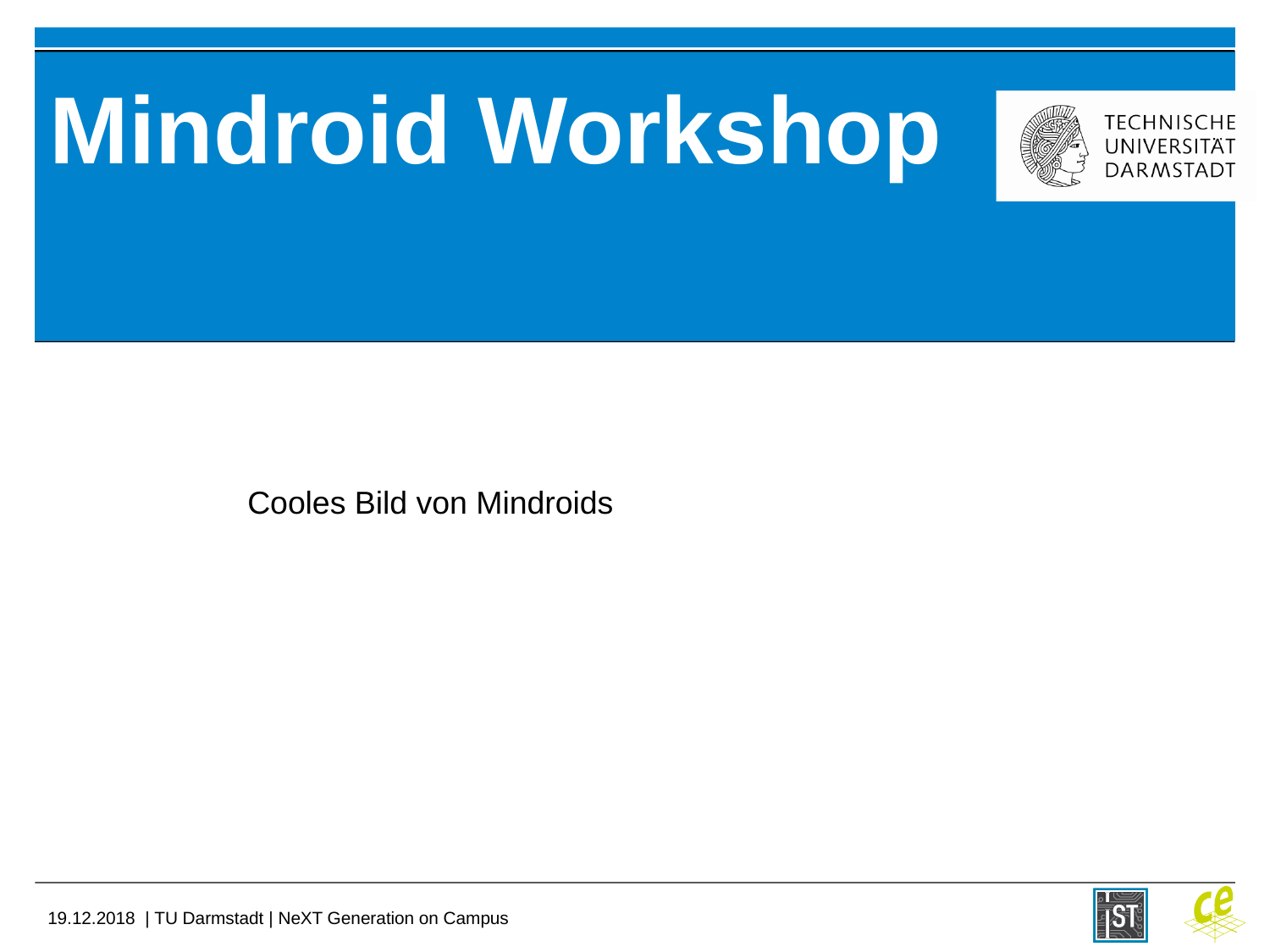

# Mindroid Workshop

Cooles Bild von Mindroids